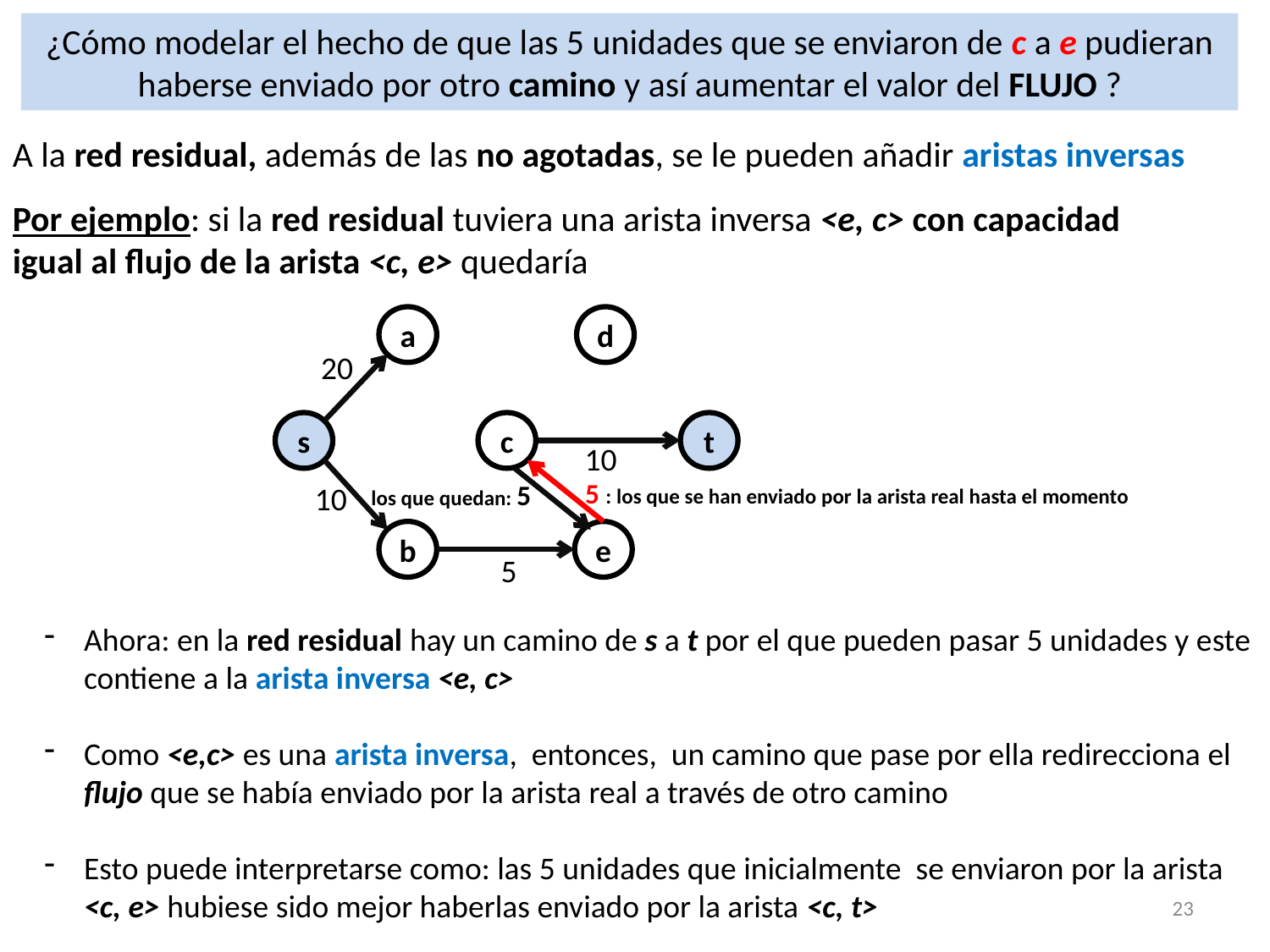

¿Cómo modelar el hecho de que las 5 unidades que se enviaron de c a e pudieran haberse enviado por otro camino y así aumentar el valor del FLUJO ?

A la red residual, además de las no agotadas, se le pueden añadir aristas inversas

Por ejemplo: si la red residual tuviera una arista inversa <e, c> con capacidad igual al flujo de la arista <c, e> quedaría
a
d
20
s
c
t
10
los que quedan: 5
10
b
e
5
5 : los que se han enviado por la arista real hasta el momento
Ahora: en la red residual hay un camino de s a t por el que pueden pasar 5 unidades y este contiene a la arista inversa <e, c>

Como <e,c> es una arista inversa,  entonces,  un camino que pase por ella redirecciona el flujo que se había enviado por la arista real a través de otro camino

Esto puede interpretarse como: las 5 unidades que inicialmente  se enviaron por la arista <c, e> hubiese sido mejor haberlas enviado por la arista <c, t>
23